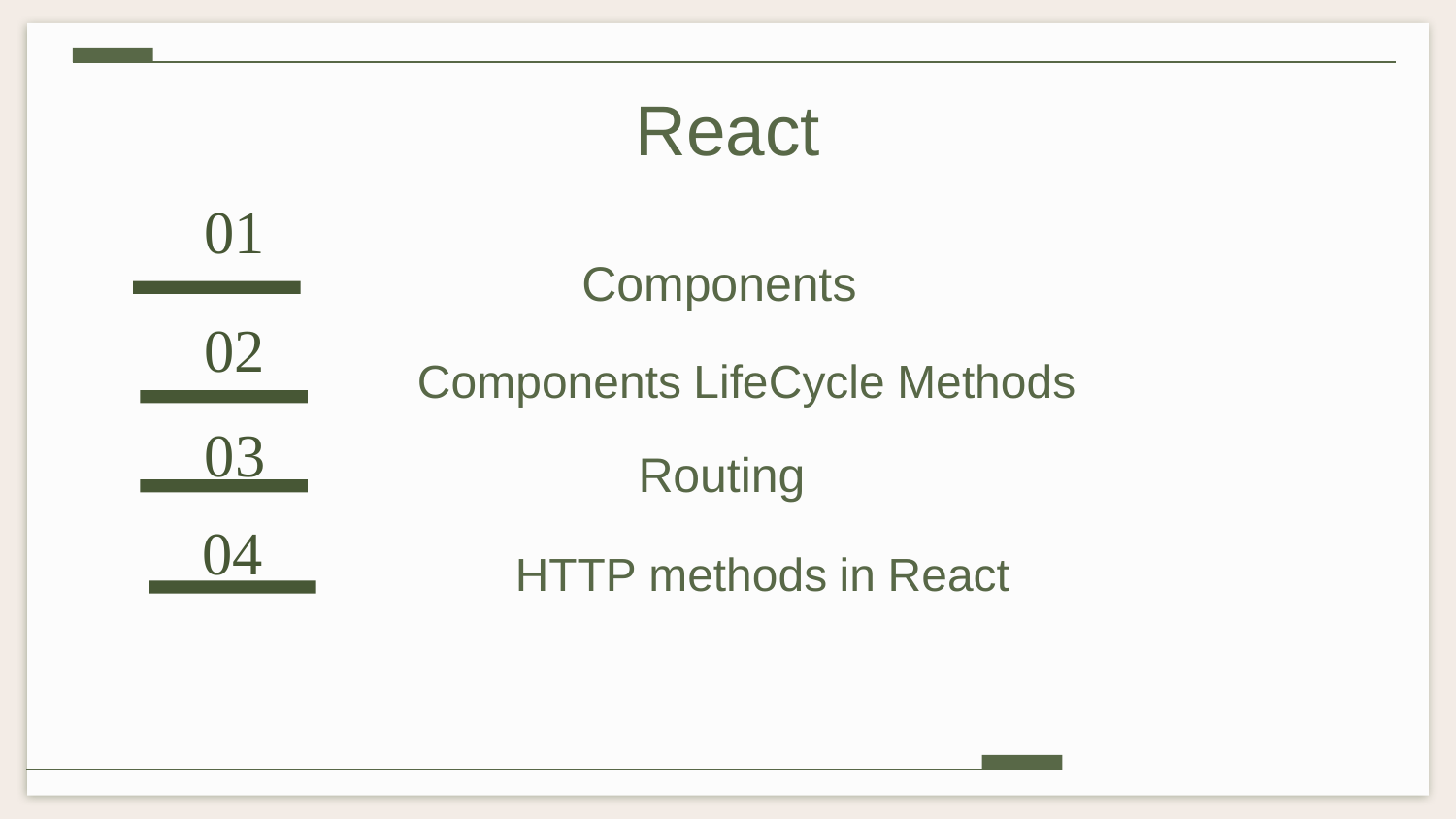

# React

   01
 Components

   02
Components LifeCycle Methods

    03
Routing

          04
HTTP methods in React